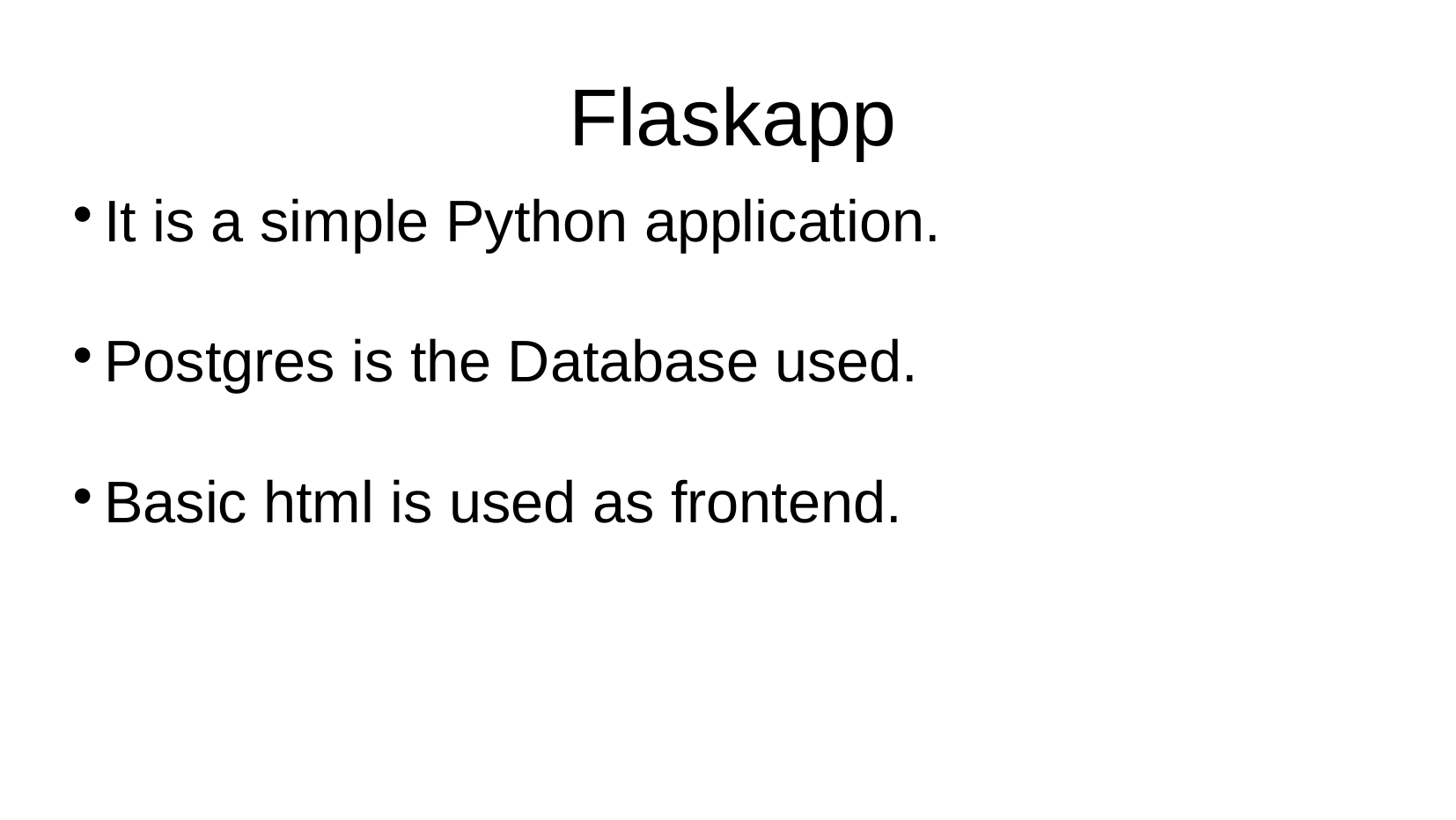

# Flaskapp
It is a simple Python application.

Postgres is the Database used.

Basic html is used as frontend.